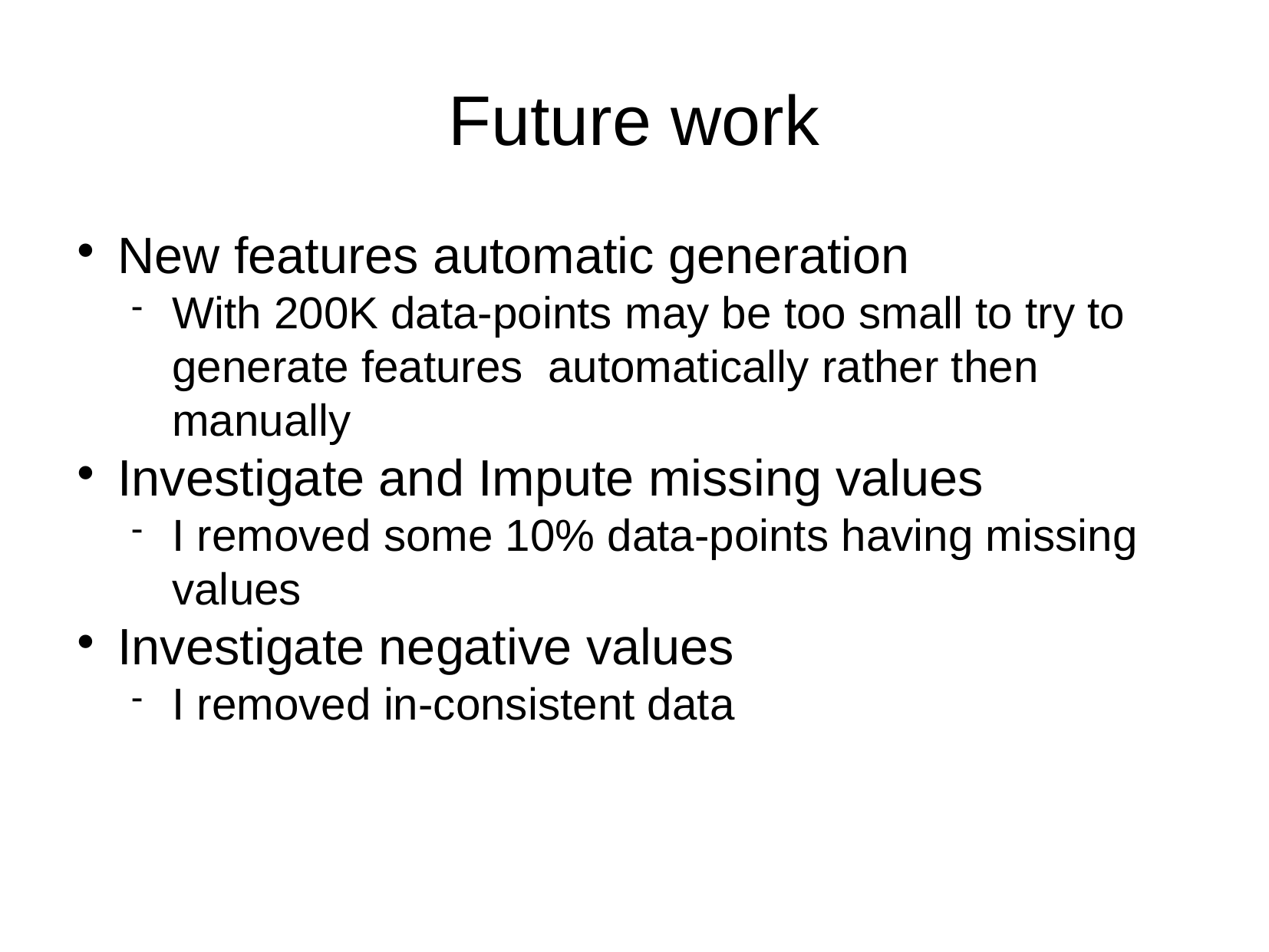

Future work
New features automatic generation
With 200K data-points may be too small to try to generate features  automatically rather then manually
Investigate and Impute missing values
I removed some 10% data-points having missing values
Investigate negative values
I removed in-consistent data